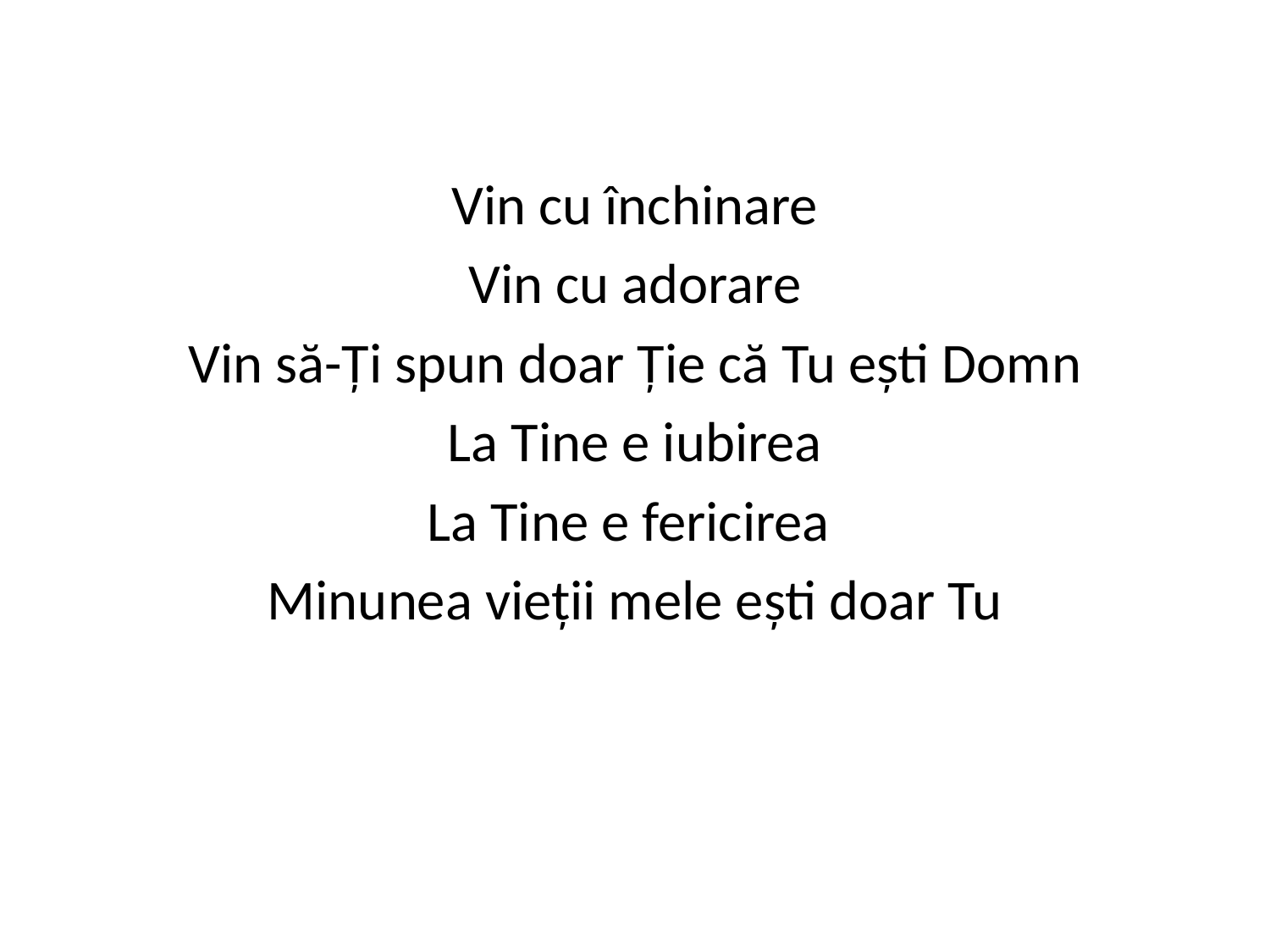

Vin cu închinare
Vin cu adorare
Vin să-Ți spun doar Ție că Tu ești Domn
La Tine e iubirea
La Tine e fericirea
Minunea vieții mele ești doar Tu